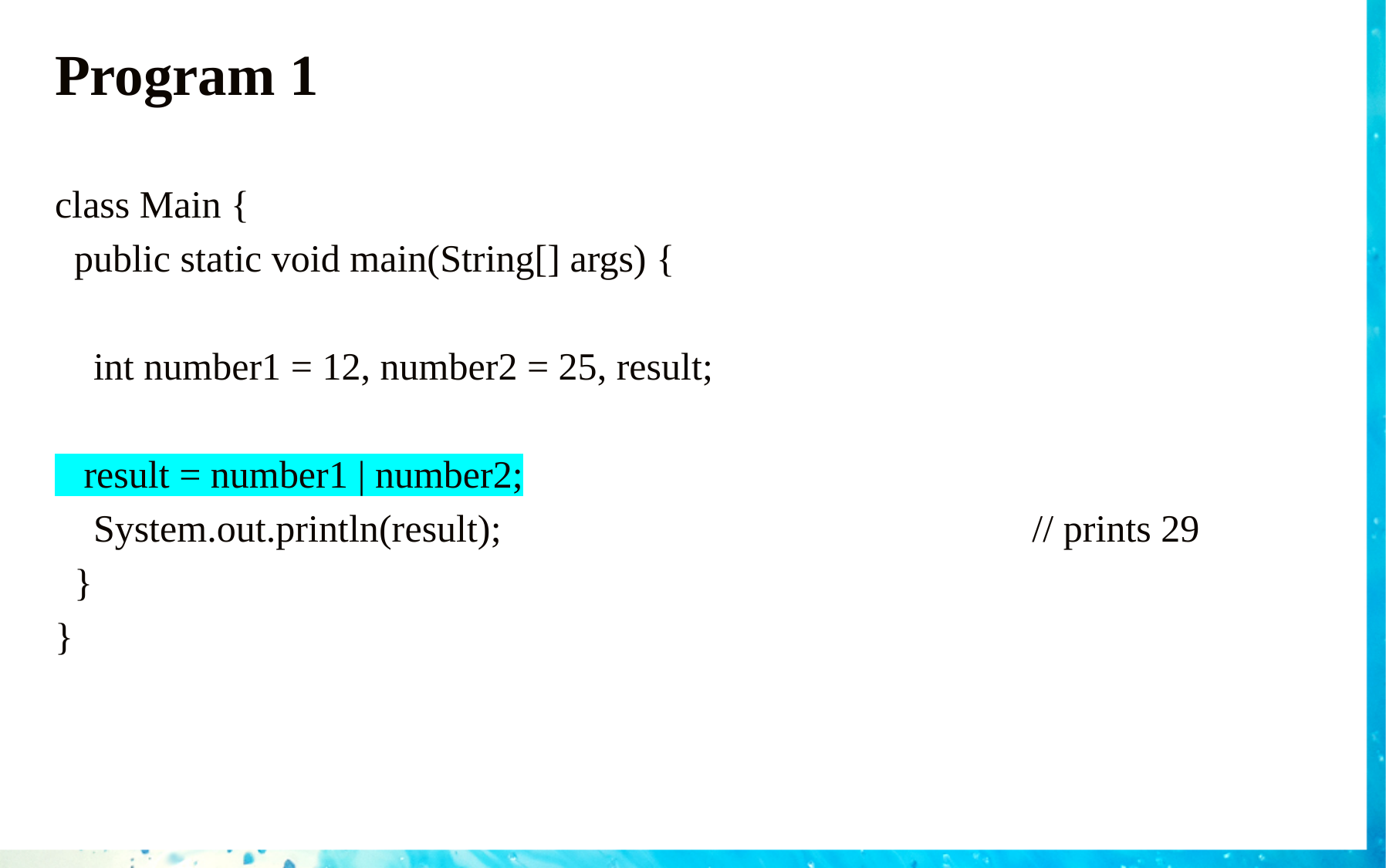

# Program 1
class Main {
  public static void main(String[] args) {

    int number1 = 12, number2 = 25, result;

   result = number1 | number2;
    System.out.println(result);                                                       // prints 29
  }
}